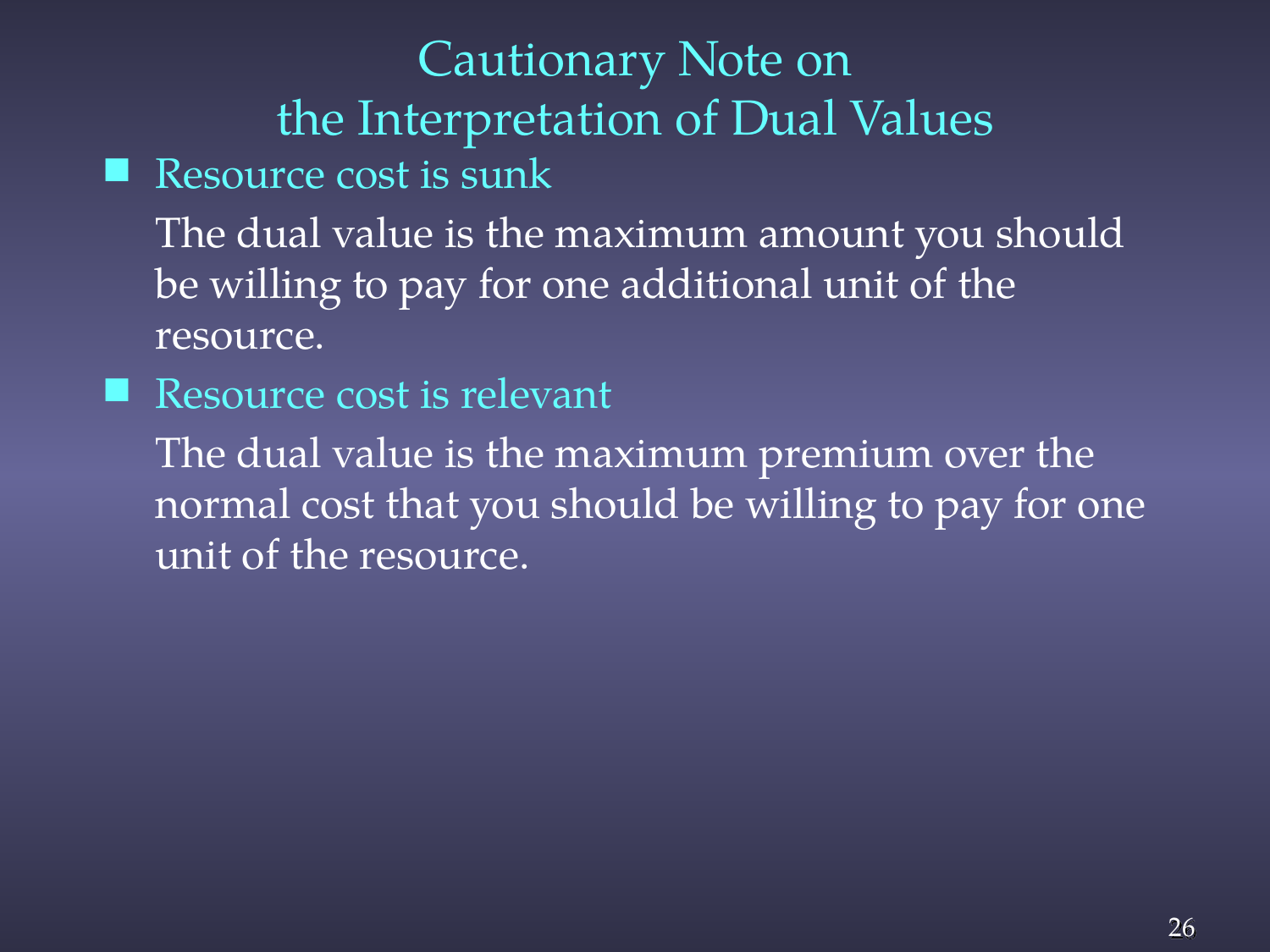

Cautionary Note on
the Interpretation of Dual Values
Resource cost is sunk
	The dual value is the maximum amount you should be willing to pay for one additional unit of the resource.
Resource cost is relevant
	The dual value is the maximum premium over the normal cost that you should be willing to pay for one unit of the resource.